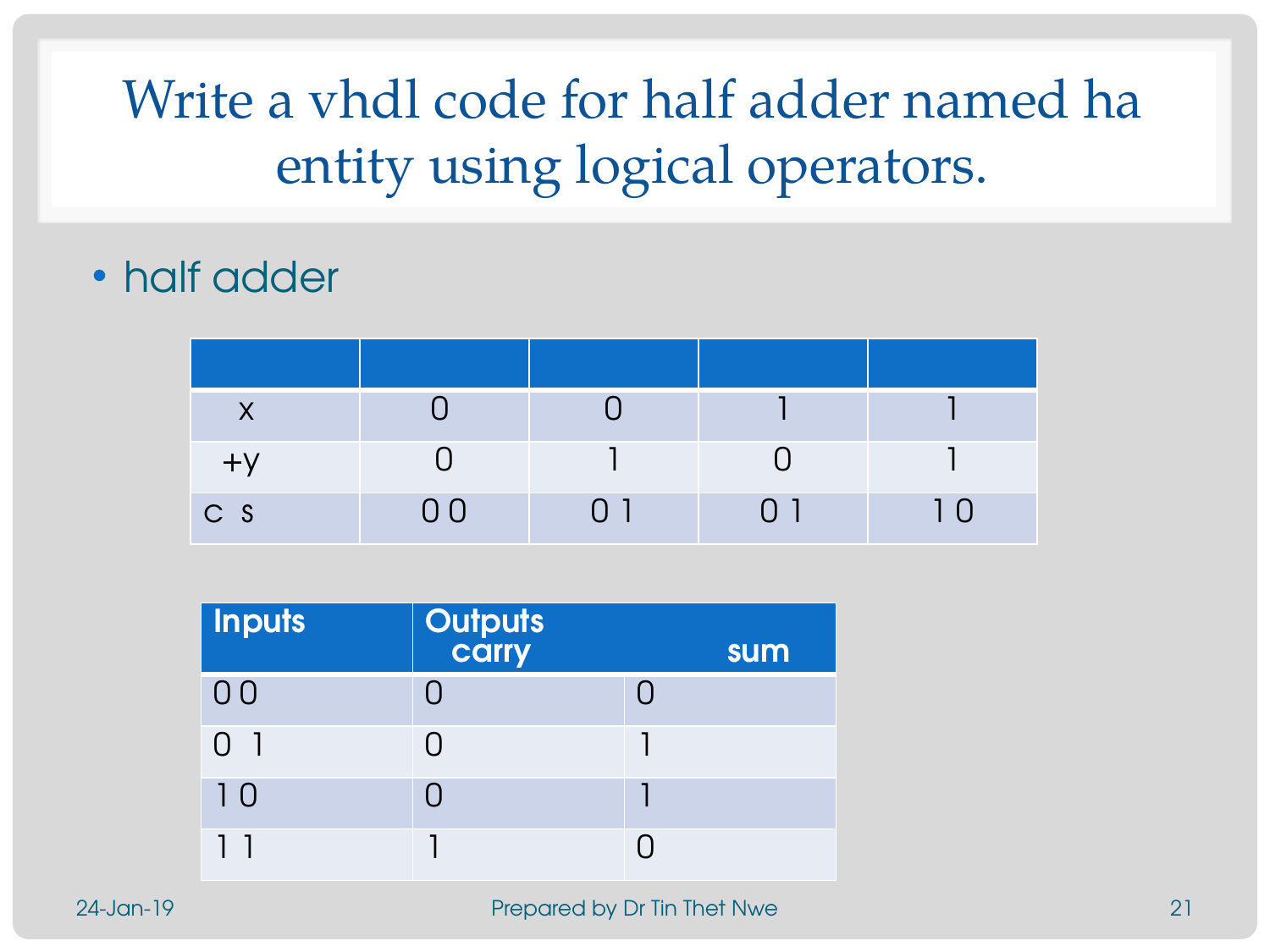

# Write a vhdl code for half adder named ha entity using logical operators.
half adder

|  |  |  |  |  |
| --- | --- | --- | --- | --- |
| x | 0 | 0 | 1 | 1 |
| +y | 0 | 1 | 0 | 1 |
| c s | 0 0 | 0 1 | 0 1 | 1 0 |
| Inputs | Outputs carry sum |  |
| --- | --- | --- |
| 0 0 | 0 | 0 |
| 0 1 | 0 | 1 |
| 1 0 | 0 | 1 |
| 1 1 | 1 | 0 |
24-Jan-19
Prepared by Dr Tin Thet Nwe
21